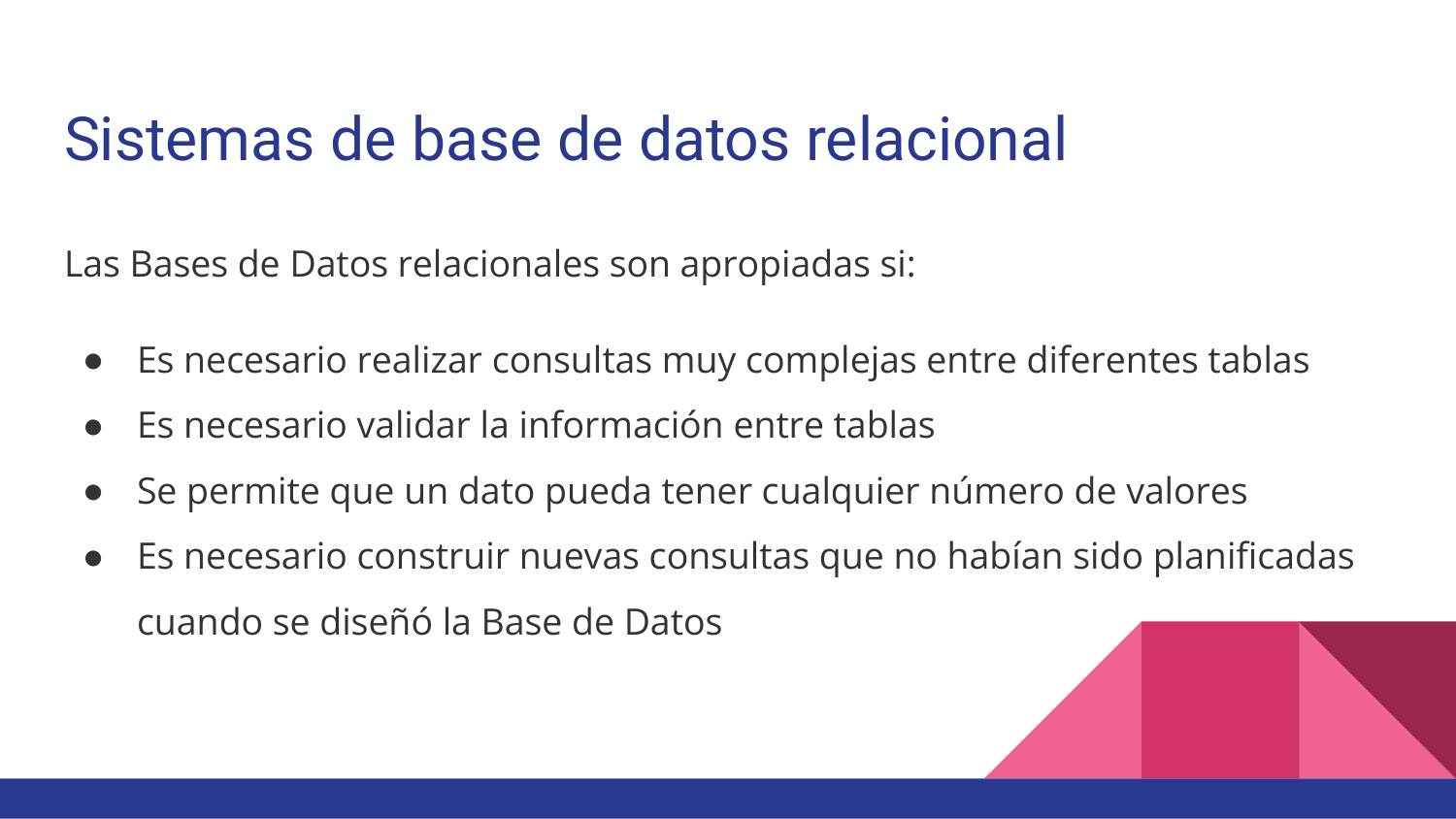

# Sistemas de base de datos relacional

Las Bases de Datos relacionales son apropiadas si:
Es necesario realizar consultas muy complejas entre diferentes tablas
Es necesario validar la información entre tablas
Se permite que un dato pueda tener cualquier número de valores
Es necesario construir nuevas consultas que no habían sido planificadas cuando se diseñó la Base de Datos